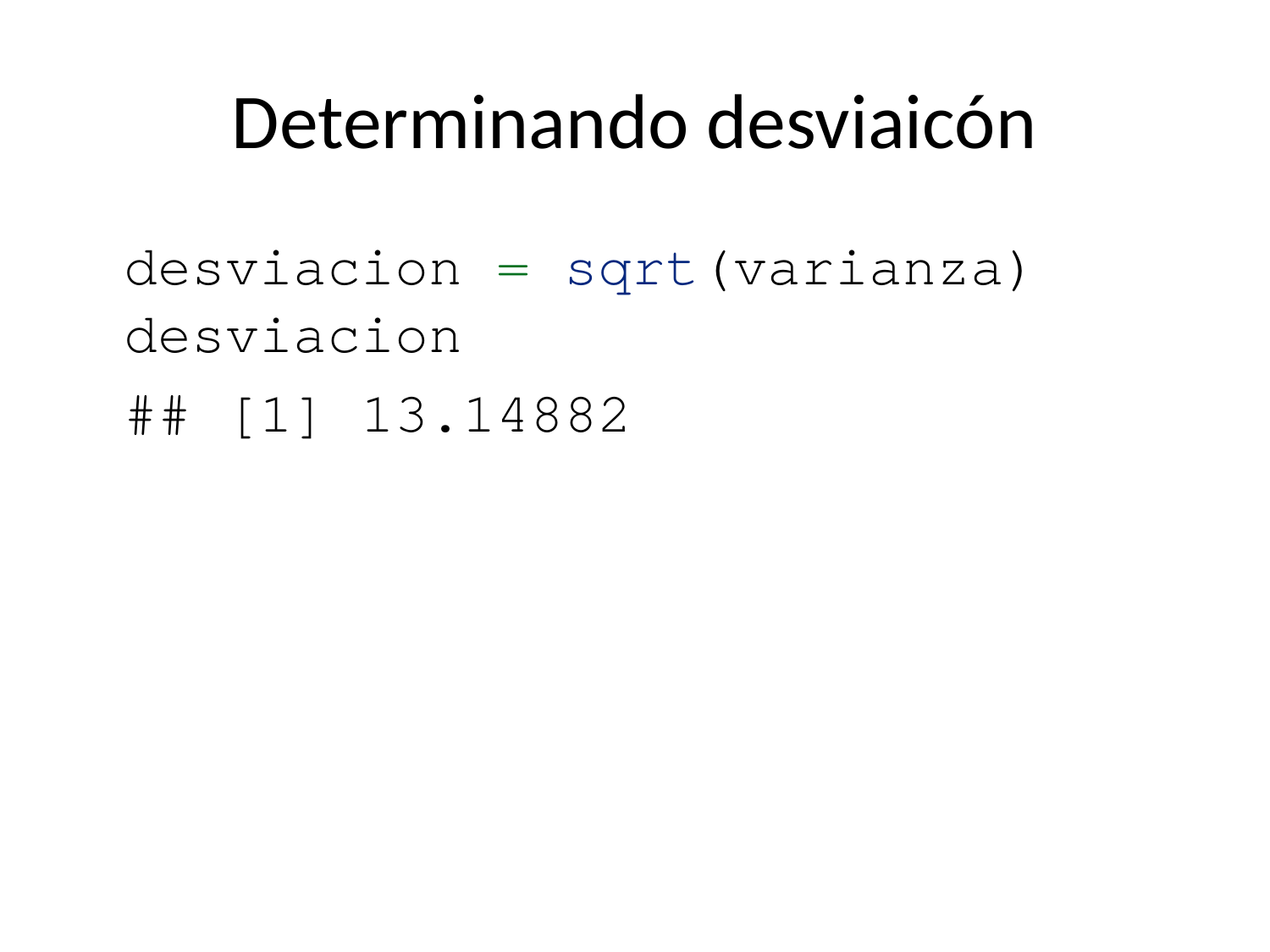

# Determinando desviaicón
desviacion = sqrt(varianza)
desviacion
## [1] 13.14882